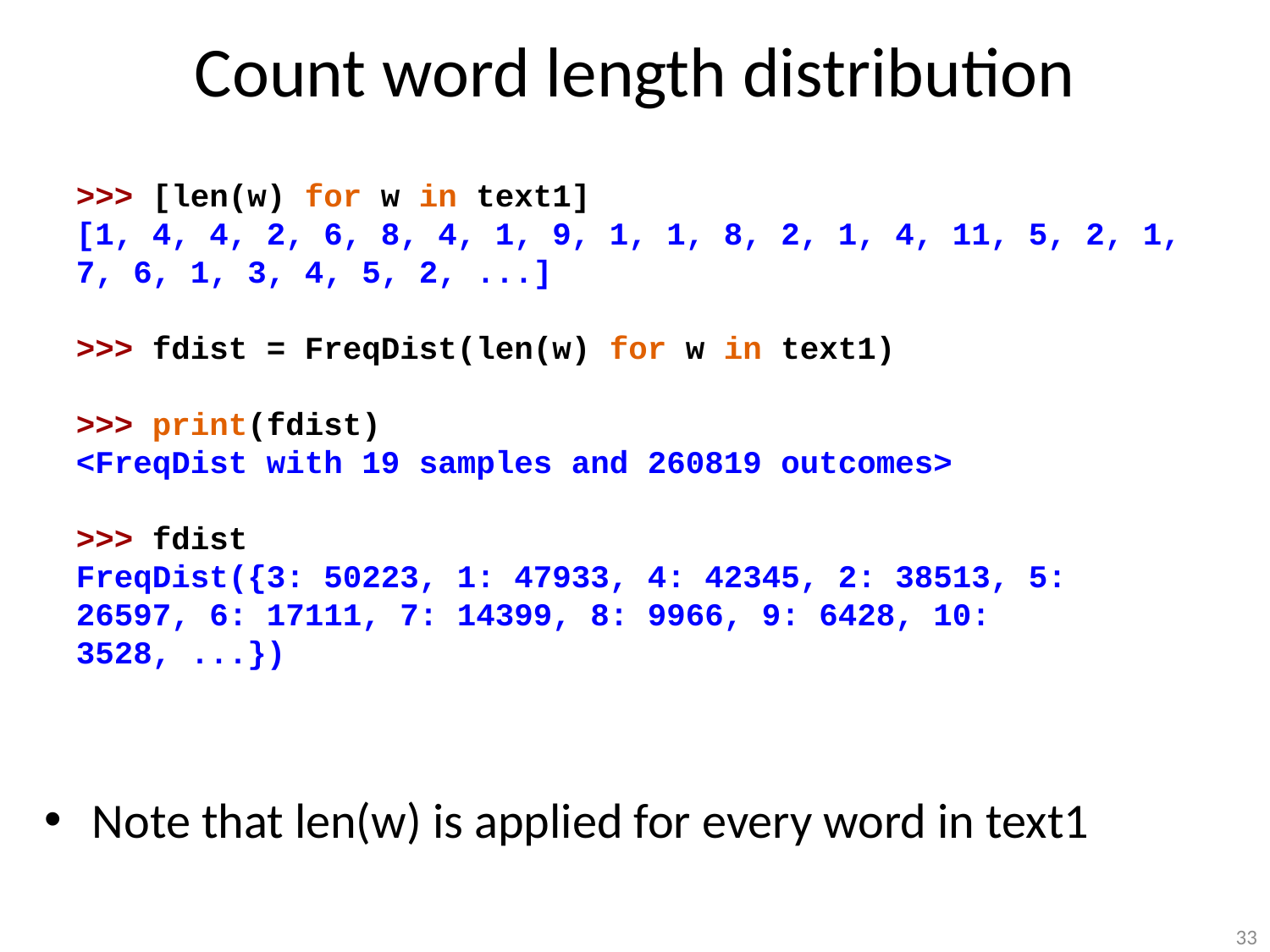

# Count word length distribution
>>> [len(w) for w in text1]
[1, 4, 4, 2, 6, 8, 4, 1, 9, 1, 1, 8, 2, 1, 4, 11, 5, 2, 1, 7, 6, 1, 3, 4, 5, 2, ...]

>>> fdist = FreqDist(len(w) for w in text1)

>>> print(fdist)
<FreqDist with 19 samples and 260819 outcomes>

>>> fdist
FreqDist({3: 50223, 1: 47933, 4: 42345, 2: 38513, 5: 26597, 6: 17111, 7: 14399, 8: 9966, 9: 6428, 10: 3528, ...})

Note that len(w) is applied for every word in text1

33